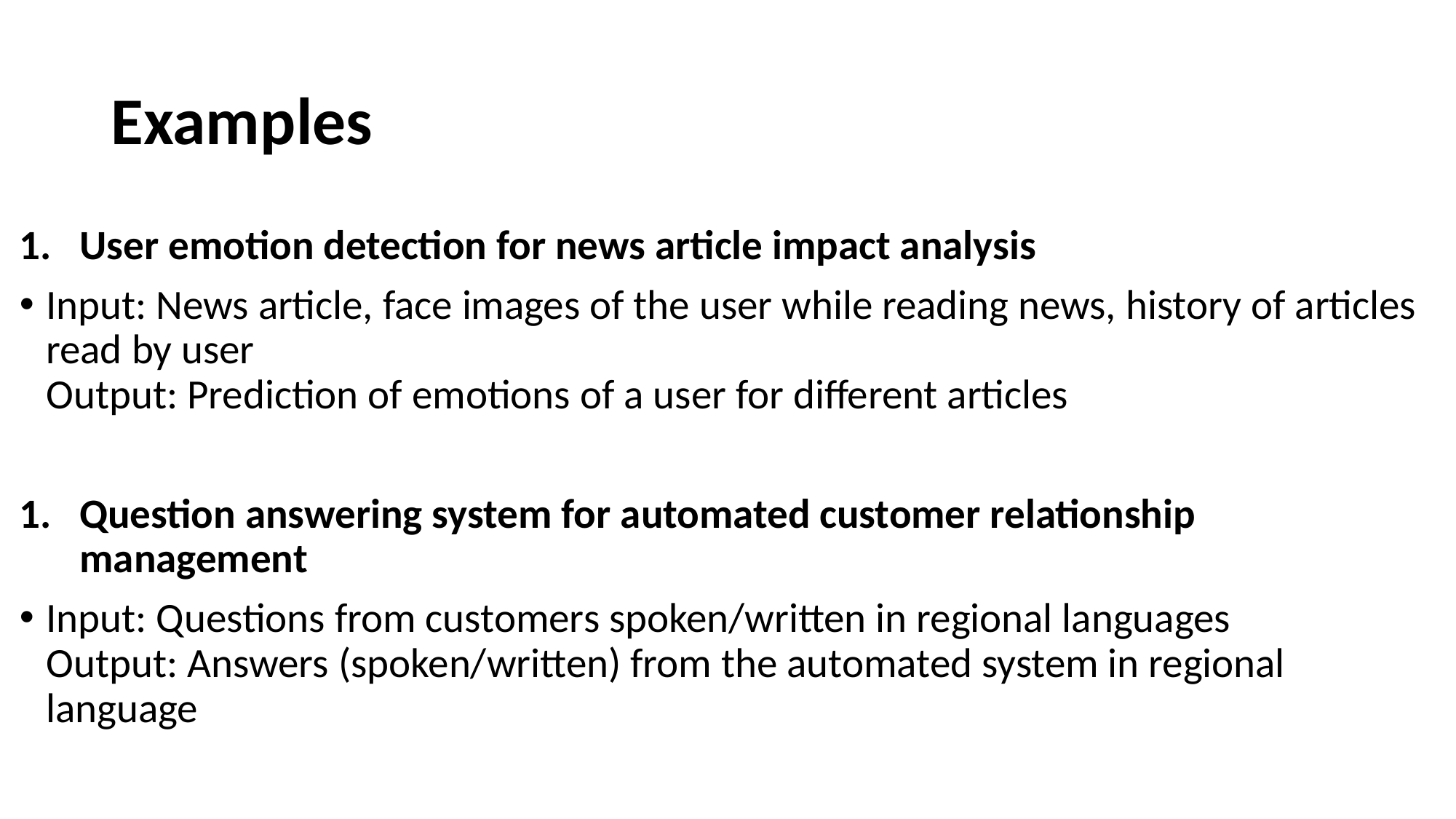

# Examples
User emotion detection for news article impact analysis
Input: News article, face images of the user while reading news, history of articles read by user
Output: Prediction of emotions of a user for different articles

Question answering system for automated customer relationship management
Input: Questions from customers spoken/written in regional languages
Output: Answers (spoken/written) from the automated system in regional language